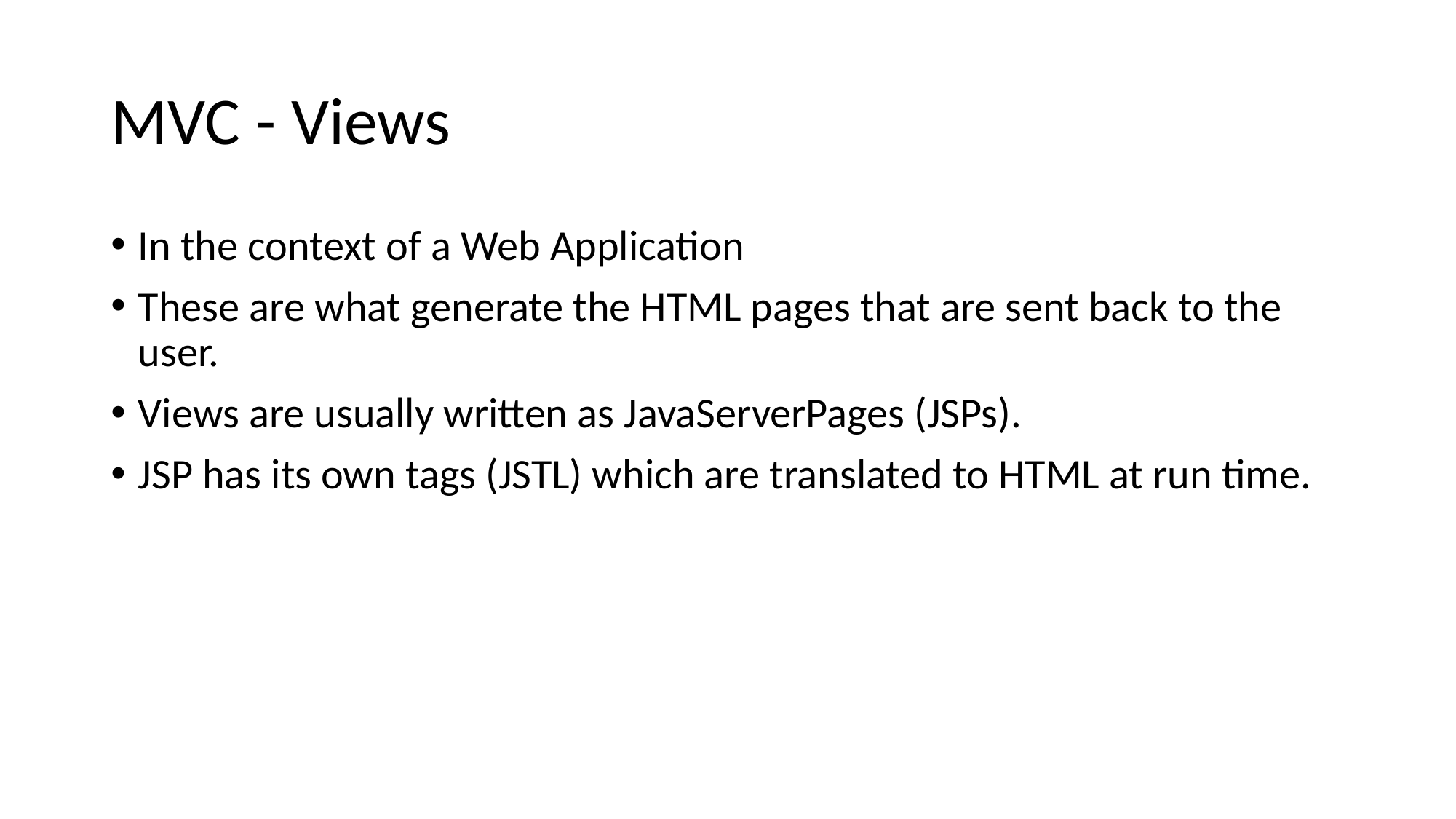

# MVC - Views
In the context of a Web Application
These are what generate the HTML pages that are sent back to the user.
Views are usually written as JavaServerPages (JSPs).
JSP has its own tags (JSTL) which are translated to HTML at run time.